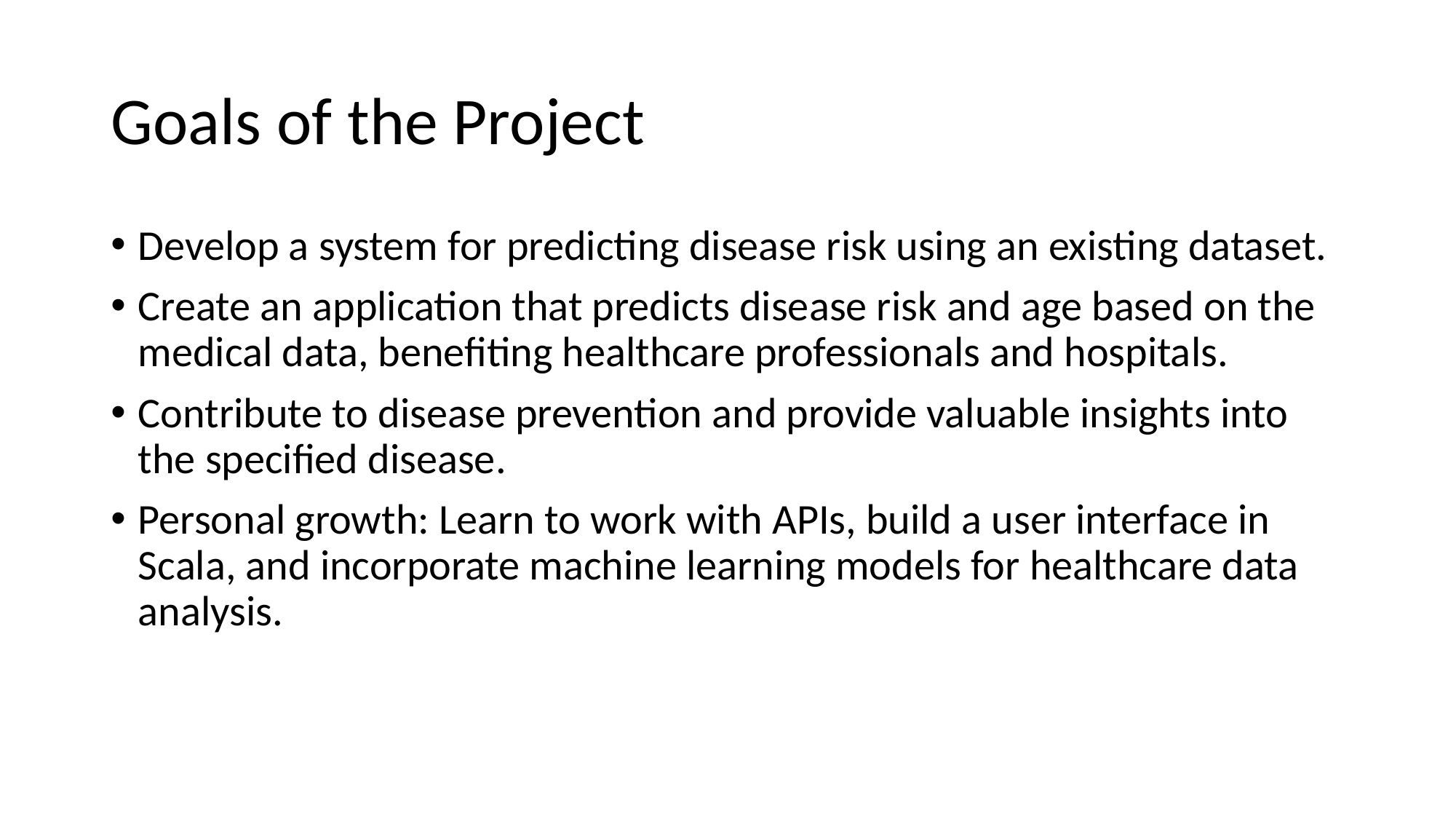

# Goals of the Project
Develop a system for predicting disease risk using an existing dataset.
Create an application that predicts disease risk and age based on the medical data, benefiting healthcare professionals and hospitals.
Contribute to disease prevention and provide valuable insights into the specified disease.
Personal growth: Learn to work with APIs, build a user interface in Scala, and incorporate machine learning models for healthcare data analysis.